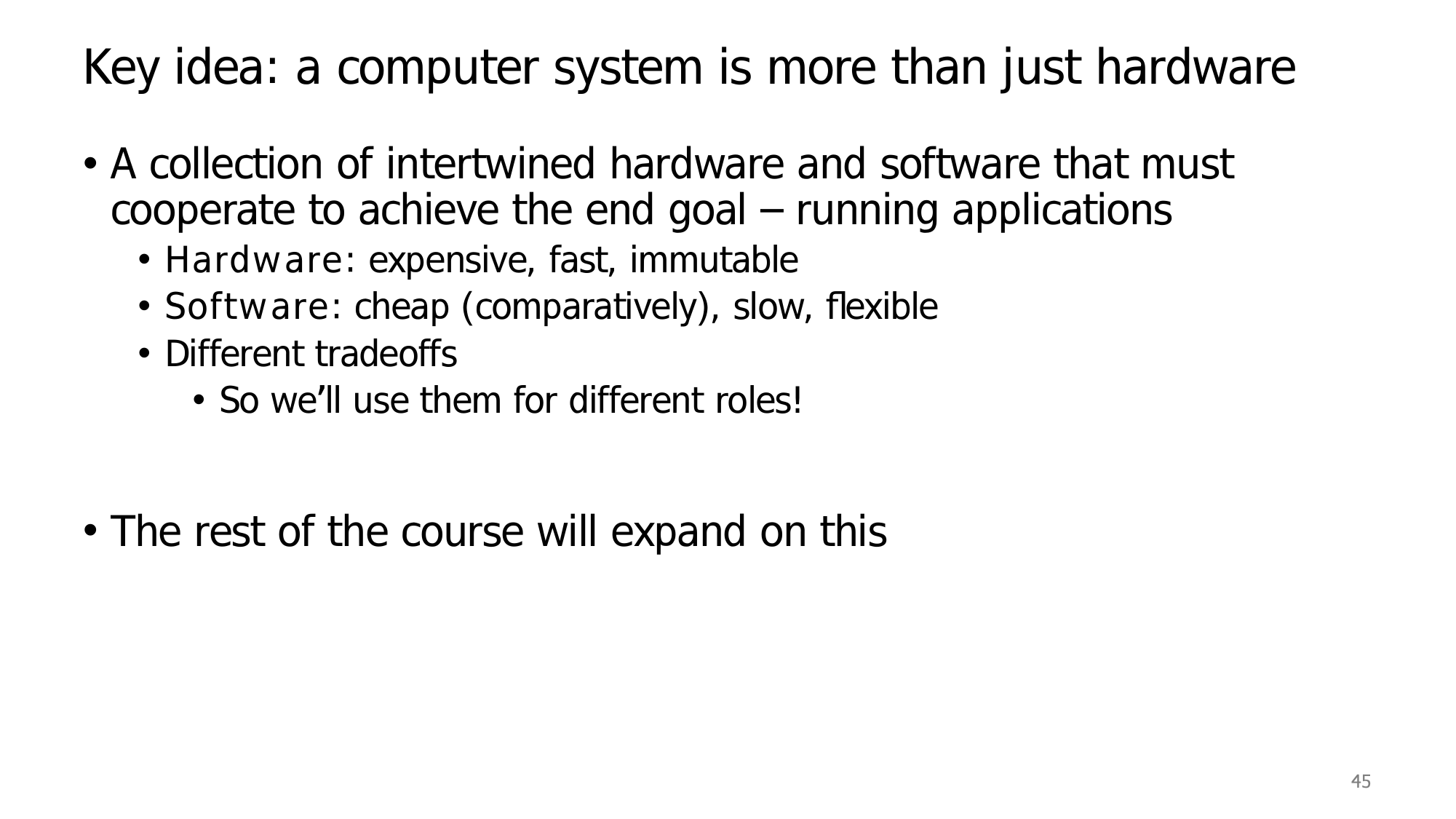

# Key idea: a computer system is more than just hardware
A collection of intertwined hardware and software that must cooperate to achieve the end goal – running applications
Hardware: expensive, fast, immutable
Software: cheap (comparatively), slow, flexible
Different tradeoffs
So we’ll use them for different roles!

The rest of the course will expand on this
45